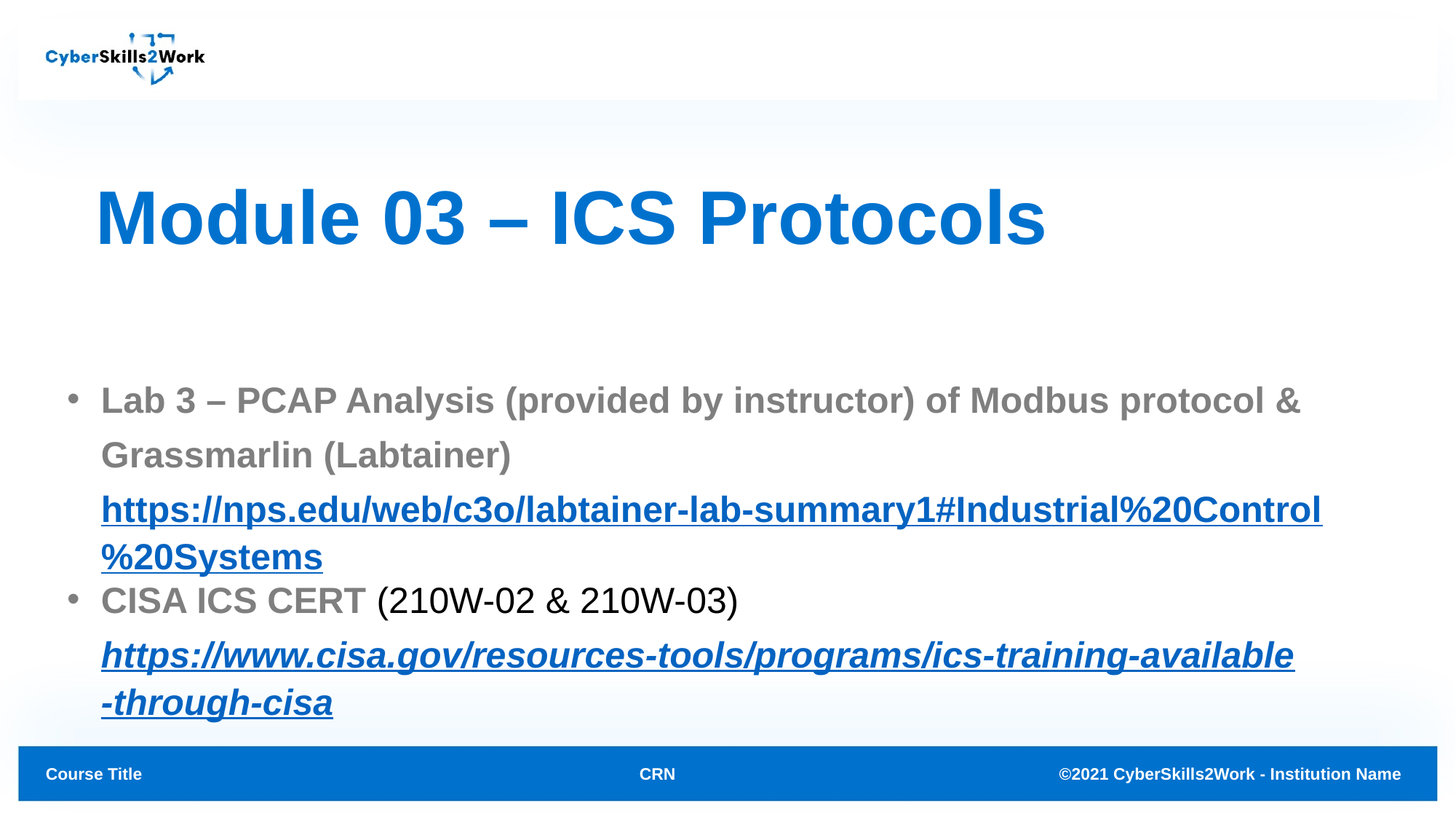

# Module 03 – ICS Protocols
Lab 3 – PCAP Analysis (provided by instructor) of Modbus protocol & Grassmarlin (Labtainer)
https://nps.edu/web/c3o/labtainer-lab-summary1#Industrial%20Control%20Systems
CISA ICS CERT (210W-02 & 210W-03)
https://www.cisa.gov/resources-tools/programs/ics-training-available-through-cisa

CRN
©2021 CyberSkills2Work - Institution Name
Course Title